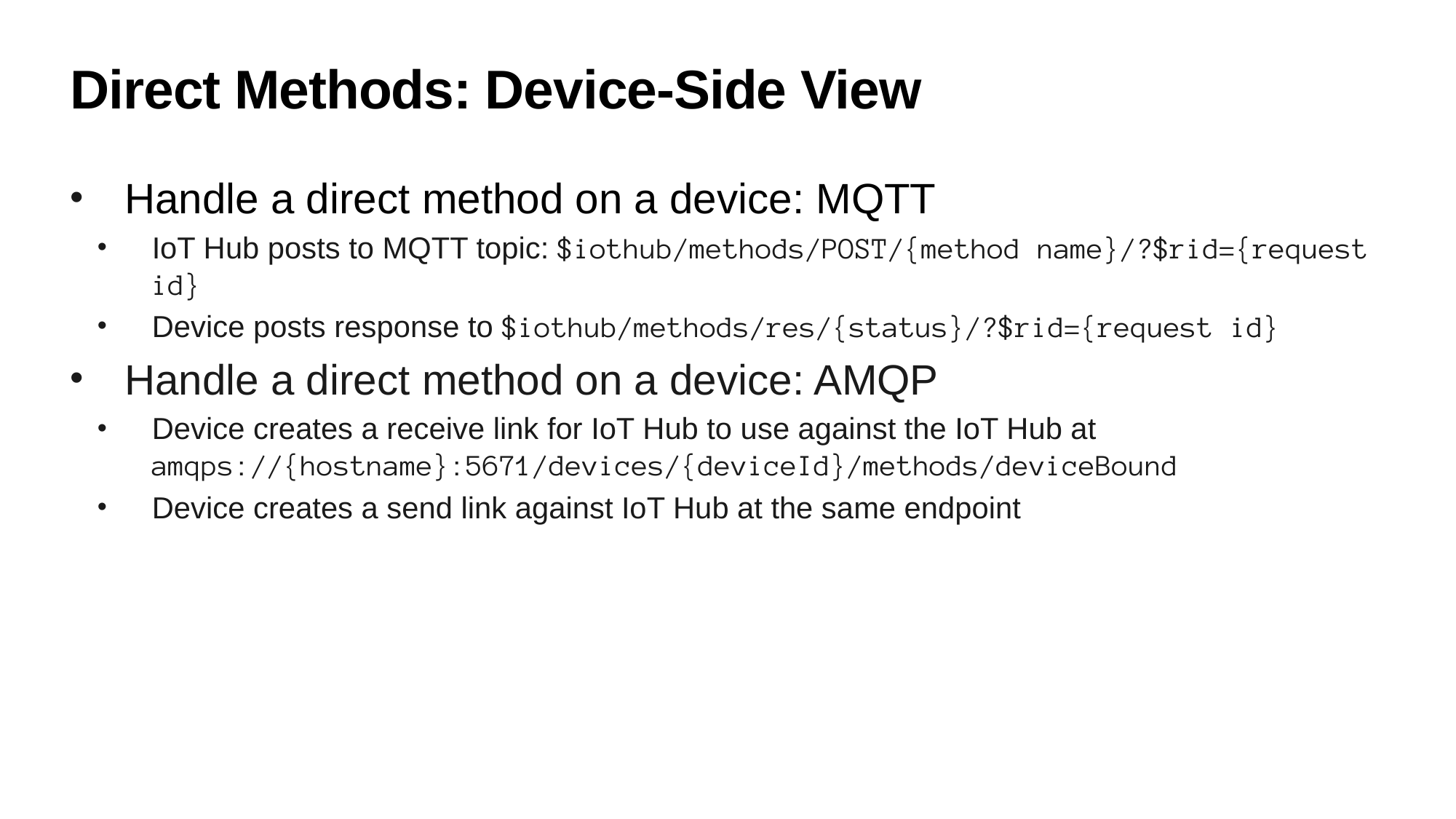

# Direct Methods: Device-Side View
Handle a direct method on a device: MQTT
IoT Hub posts to MQTT topic: $iothub/methods/POST/{method name}/?$rid={request id}
Device posts response to $iothub/methods/res/{status}/?$rid={request id}
Handle a direct method on a device: AMQP
Device creates a receive link for IoT Hub to use against the IoT Hub at  amqps://{hostname}:5671/devices/{deviceId}/methods/deviceBound
Device creates a send link against IoT Hub at the same endpoint